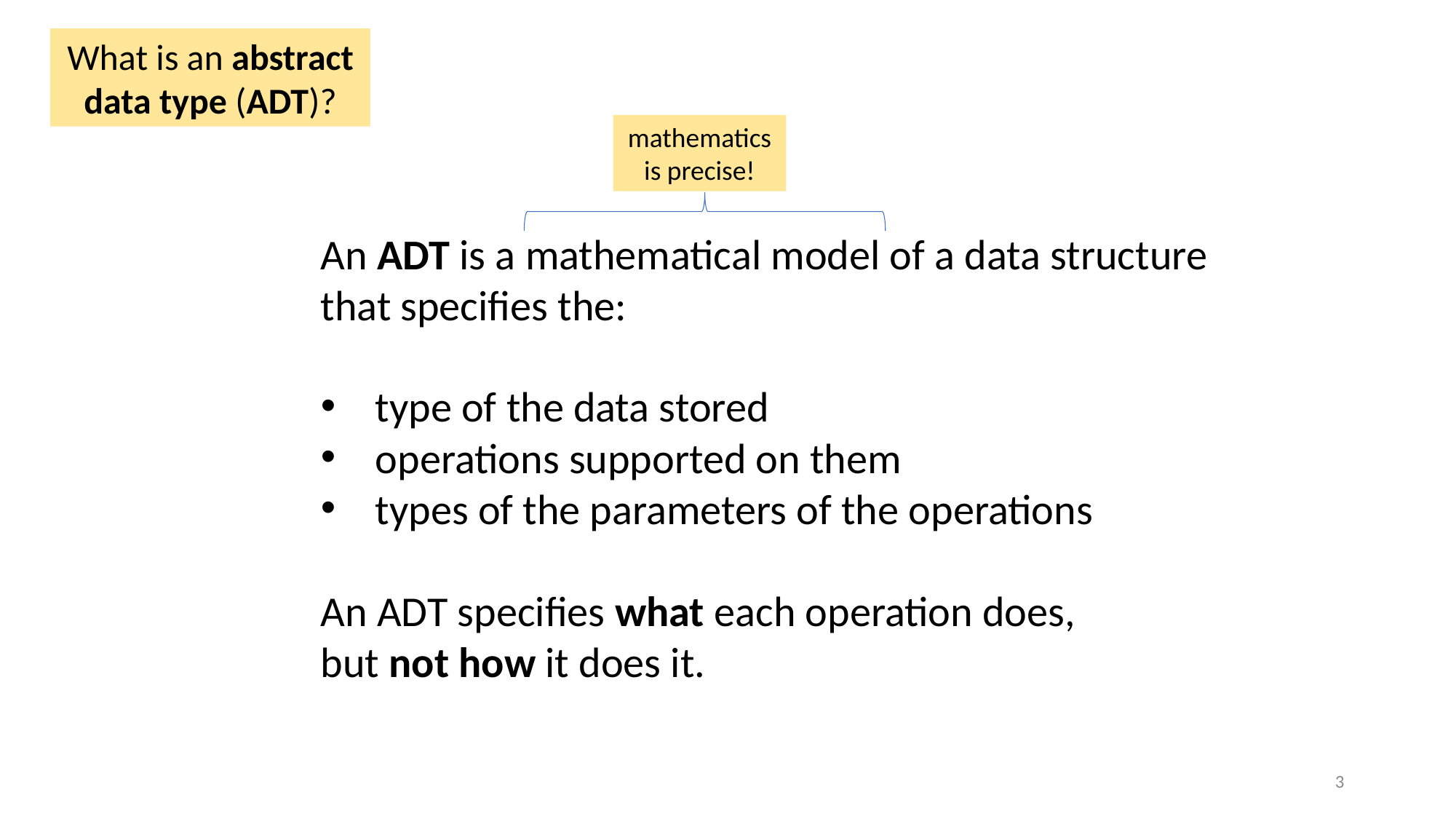

What is an abstract data type (ADT)?

mathematics is precise!
An ADT is a mathematical model of a data structure that specifies the:
type of the data stored
operations supported on them
types of the parameters of the operations

An ADT specifies what each operation does,
but not how it does it.
3